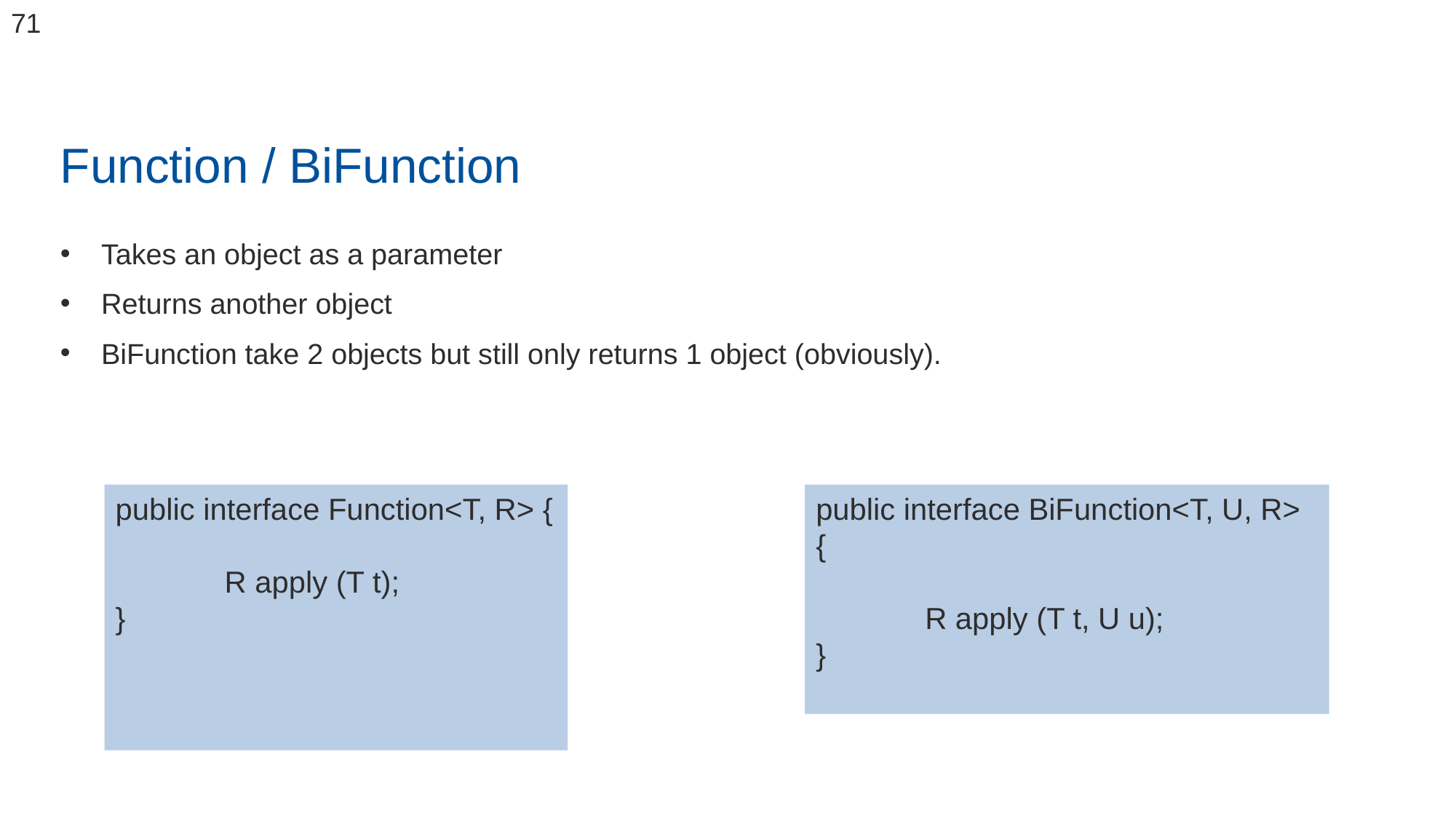

71
# Function / BiFunction
Takes an object as a parameter
Returns another object
BiFunction take 2 objects but still only returns 1 object (obviously).
public interface Function<T, R> {

	R apply (T t);
}

public interface BiFunction<T, U, R> {

	R apply (T t, U u);
}